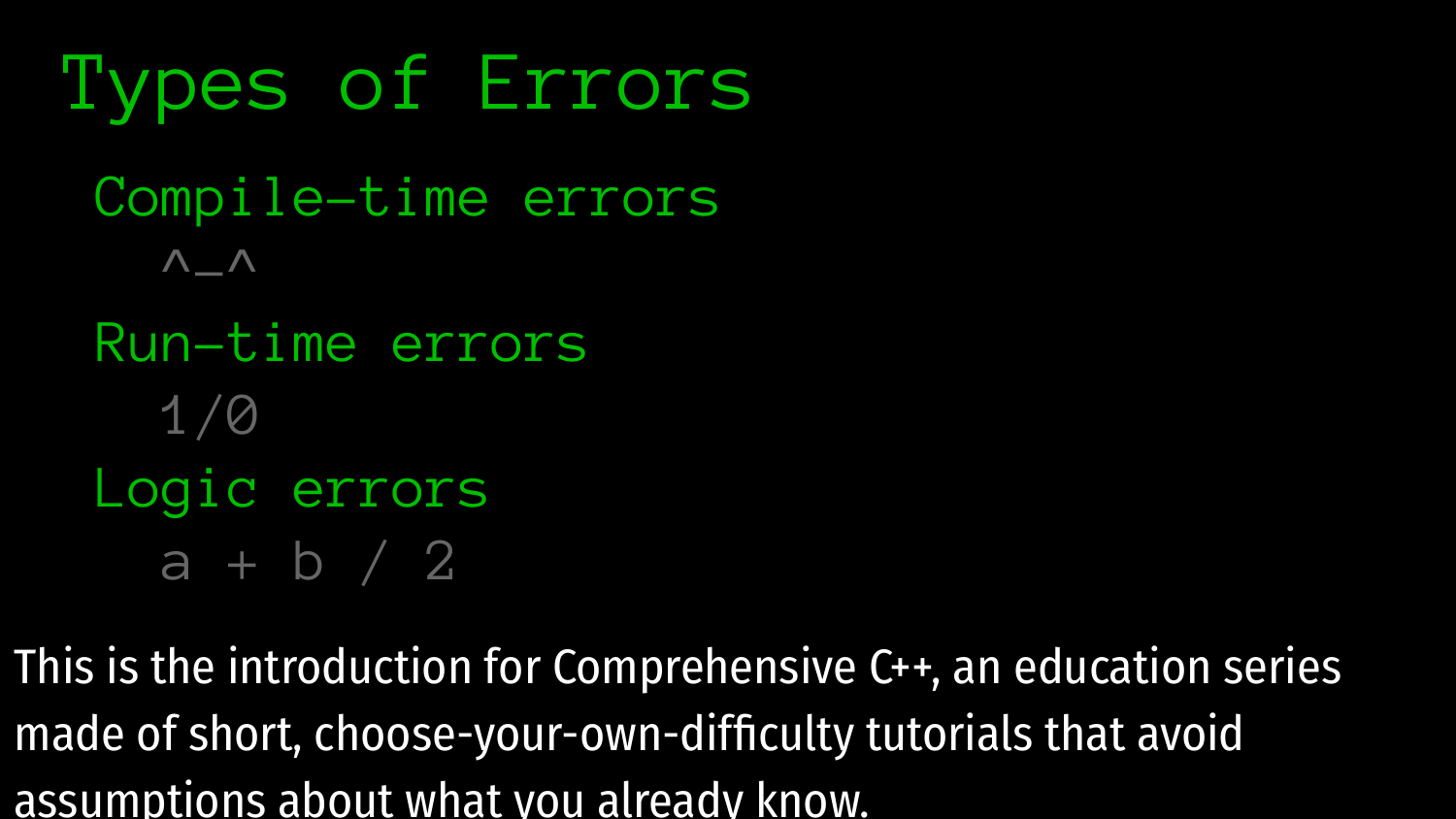

Types of Errors
 Compile-time errors
   ^-^
 Run-time errors
   1/0
 Logic errors
   a + b / 2
This is the introduction for Comprehensive C++, an education series made of short, choose-your-own-difficulty tutorials that avoid assumptions about what you already know.